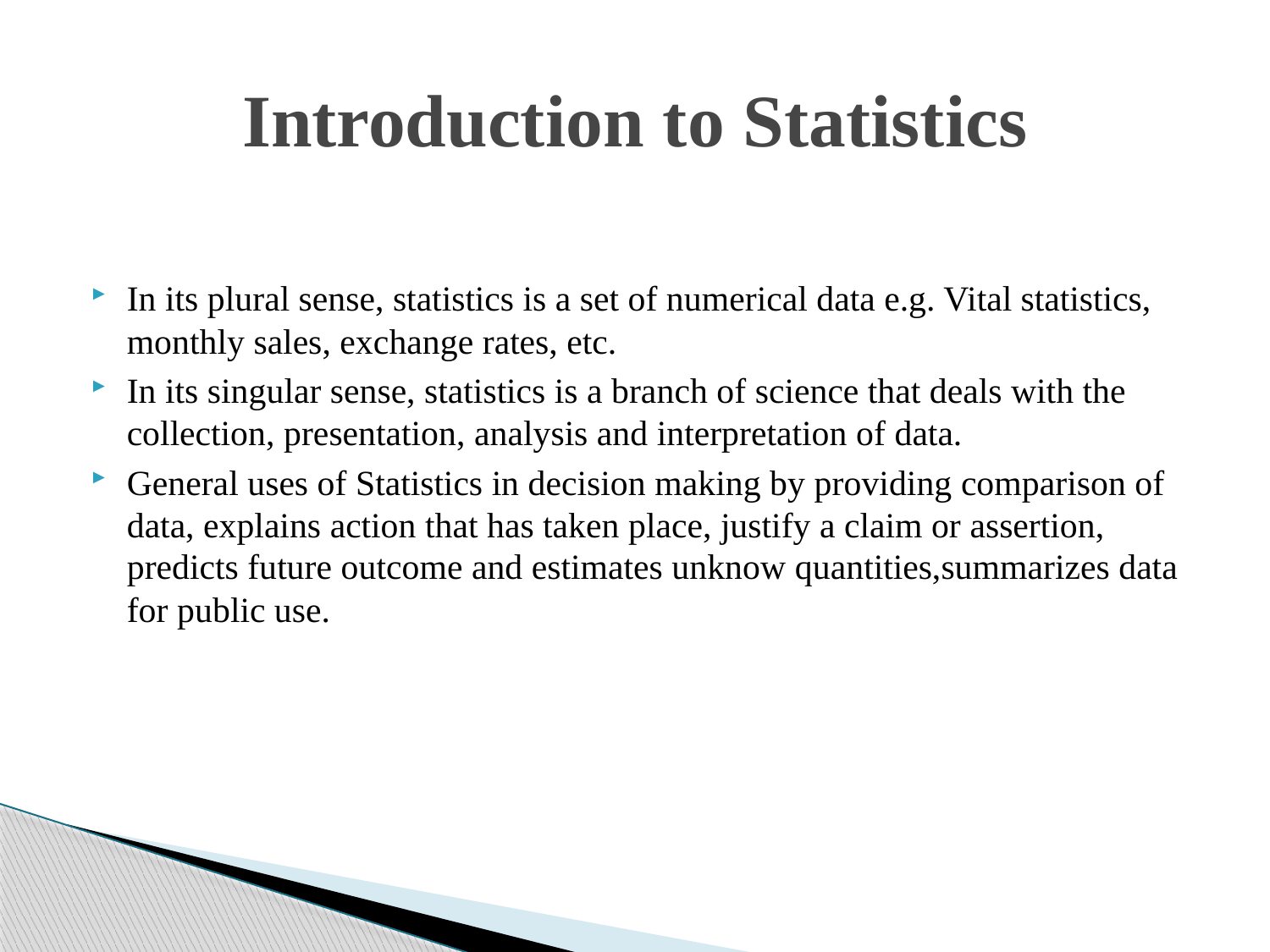

# Introduction to Statistics

In its plural sense, statistics is a set of numerical data e.g. Vital statistics, monthly sales, exchange rates, etc.
In its singular sense, statistics is a branch of science that deals with the collection, presentation, analysis and interpretation of data.
General uses of Statistics in decision making by providing comparison of data, explains action that has taken place, justify a claim or assertion, predicts future outcome and estimates unknow quantities,summarizes data for public use.